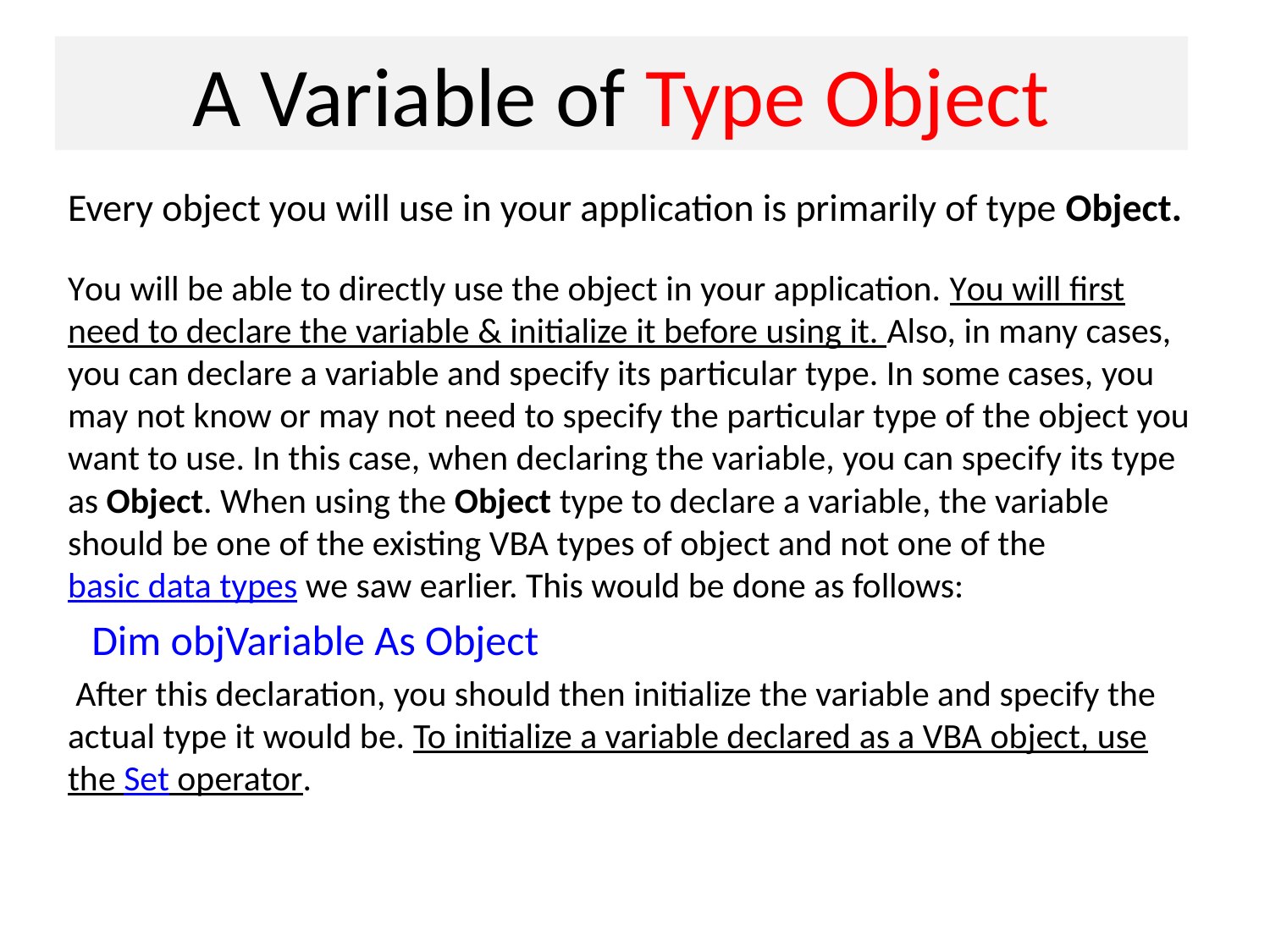

# A Variable of Type Object
Every object you will use in your application is primarily of type Object.

You will be able to directly use the object in your application. You will first need to declare the variable & initialize it before using it. Also, in many cases, you can declare a variable and specify its particular type. In some cases, you may not know or may not need to specify the particular type of the object you want to use. In this case, when declaring the variable, you can specify its type as Object. When using the Object type to declare a variable, the variable should be one of the existing VBA types of object and not one of the basic data types we saw earlier. This would be done as follows:
   Dim objVariable As Object
 After this declaration, you should then initialize the variable and specify the actual type it would be. To initialize a variable declared as a VBA object, use the Set operator.